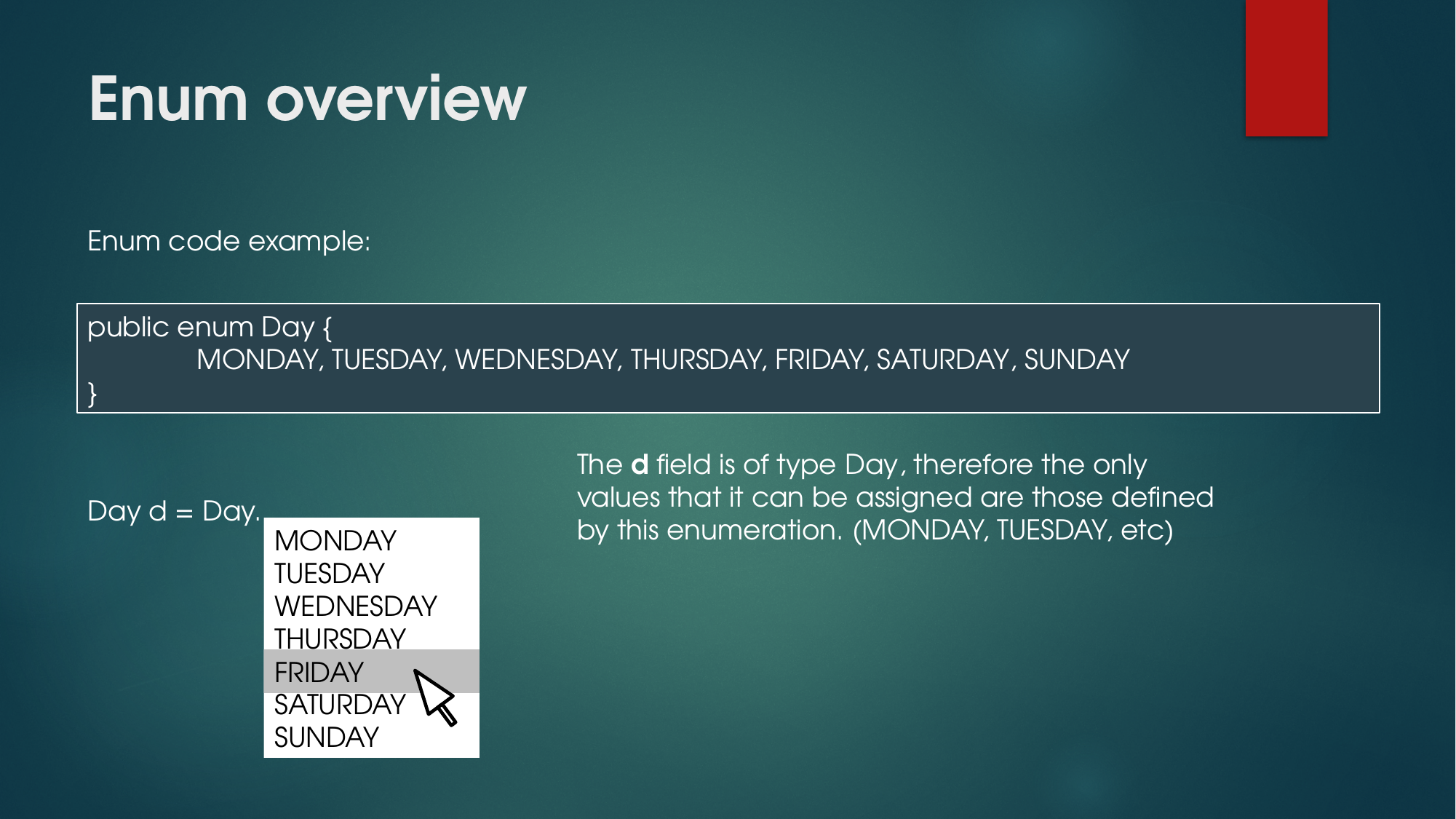

# Enum overview
Enum code example:
public enum Day {
	MONDAY, TUESDAY, WEDNESDAY, THURSDAY, FRIDAY, SATURDAY, SUNDAY
}
The d field is of type Day, therefore the only values that it can be assigned are those defined by this enumeration. (MONDAY, TUESDAY, etc)
Day d = Day.
MONDAY
TUESDAY
WEDNESDAY
THURSDAY
FRIDAY
SATURDAY
SUNDAY
FRIDAY